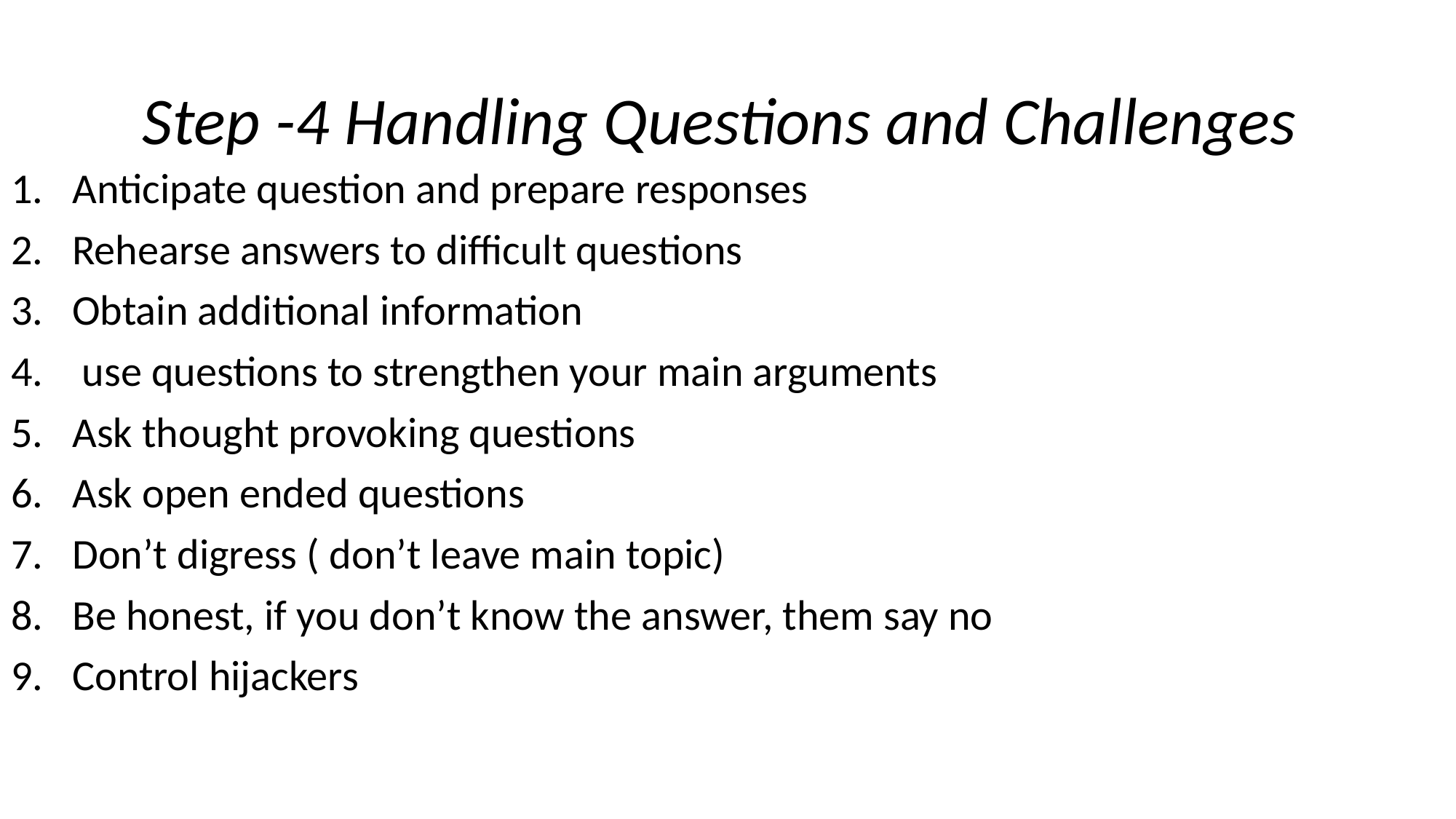

# Step -4 Handling Questions and Challenges
Anticipate question and prepare responses
Rehearse answers to difficult questions
Obtain additional information
 use questions to strengthen your main arguments
Ask thought provoking questions
Ask open ended questions
Don’t digress ( don’t leave main topic)
Be honest, if you don’t know the answer, them say no
Control hijackers